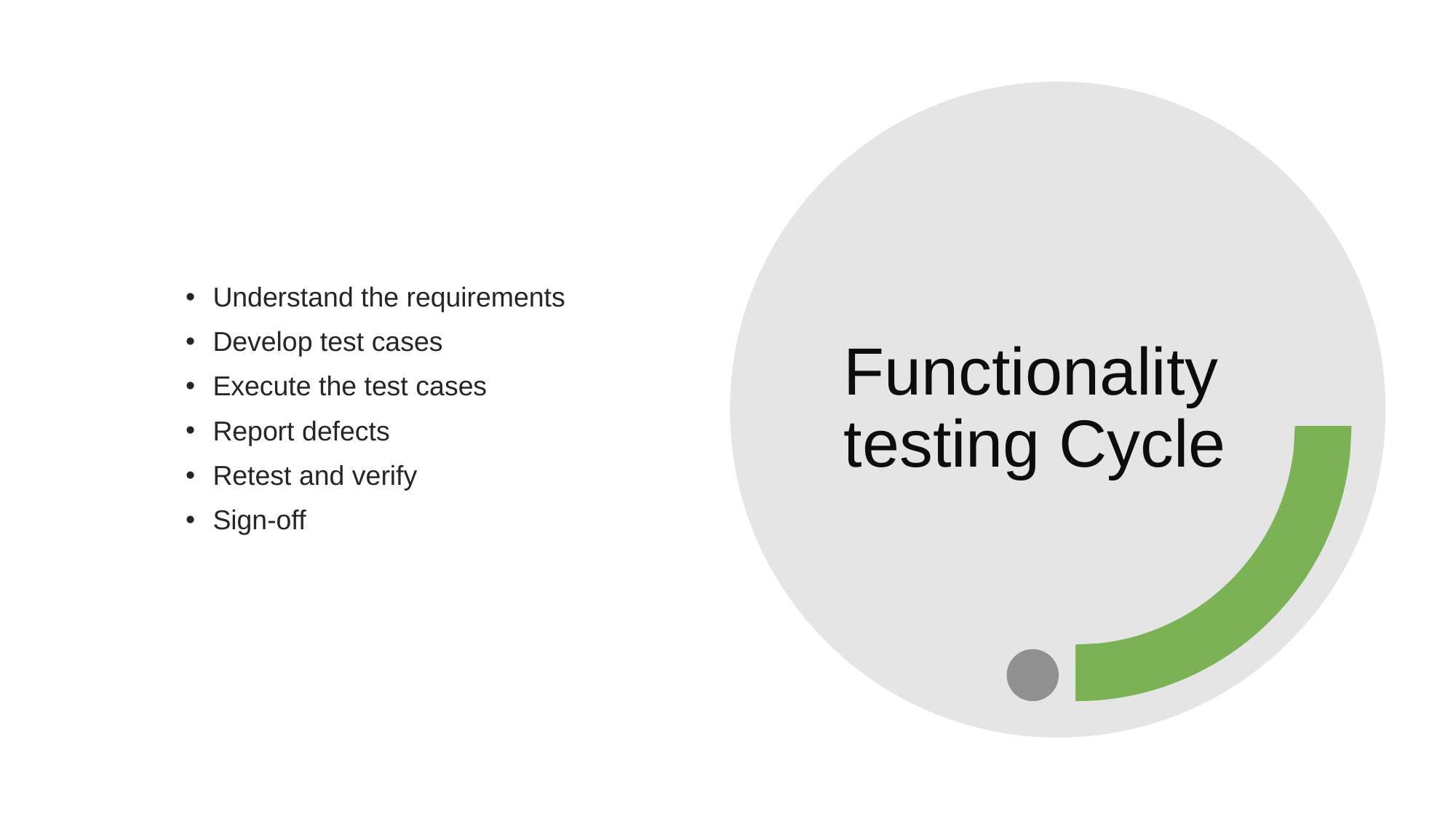

Understand the requirements
Develop test cases
Execute the test cases
Report defects
Retest and verify
Sign-off
# Functionality testing Cycle